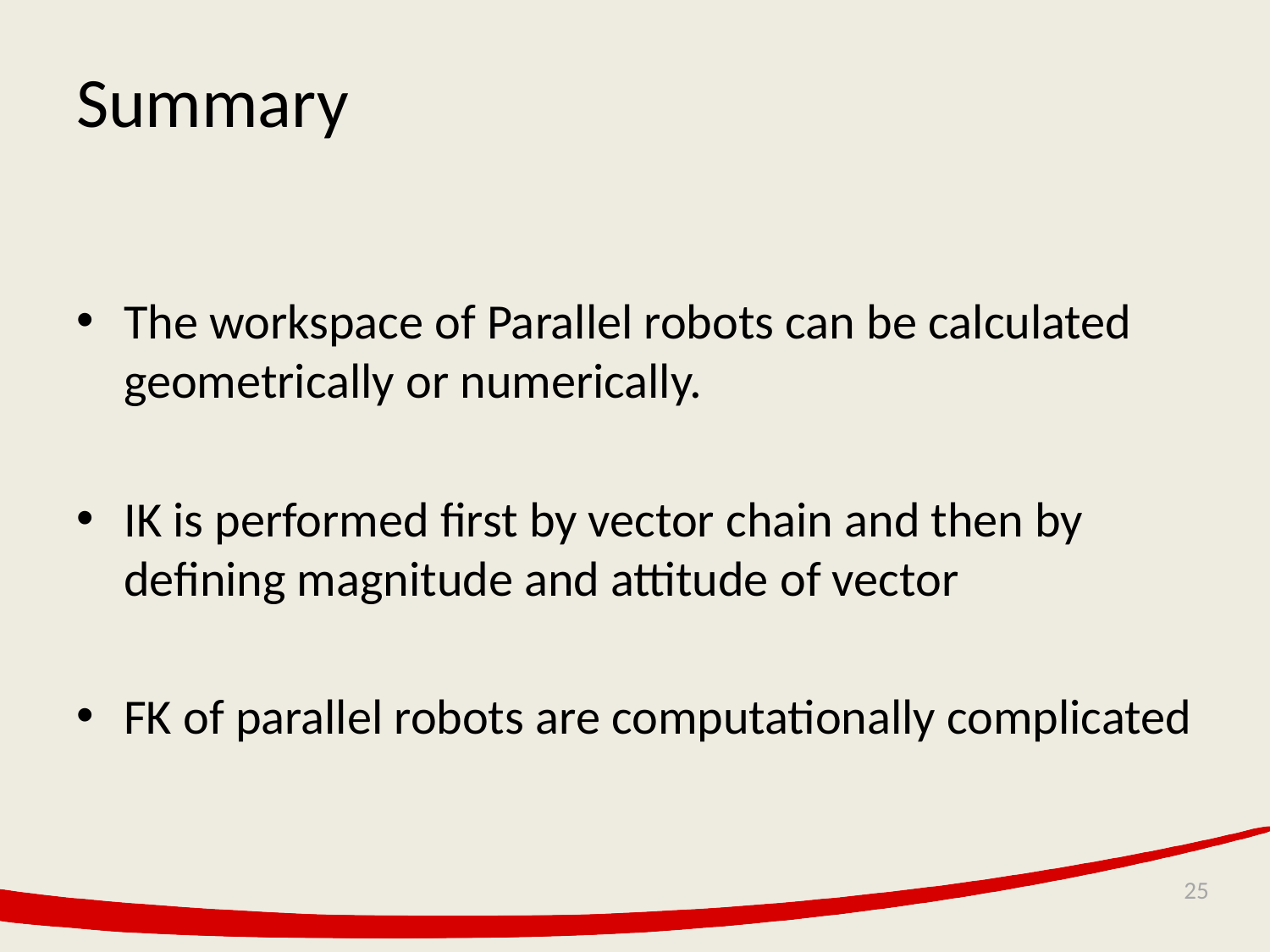

# Summary
The workspace of Parallel robots can be calculated geometrically or numerically.

IK is performed first by vector chain and then by defining magnitude and attitude of vector

FK of parallel robots are computationally complicated